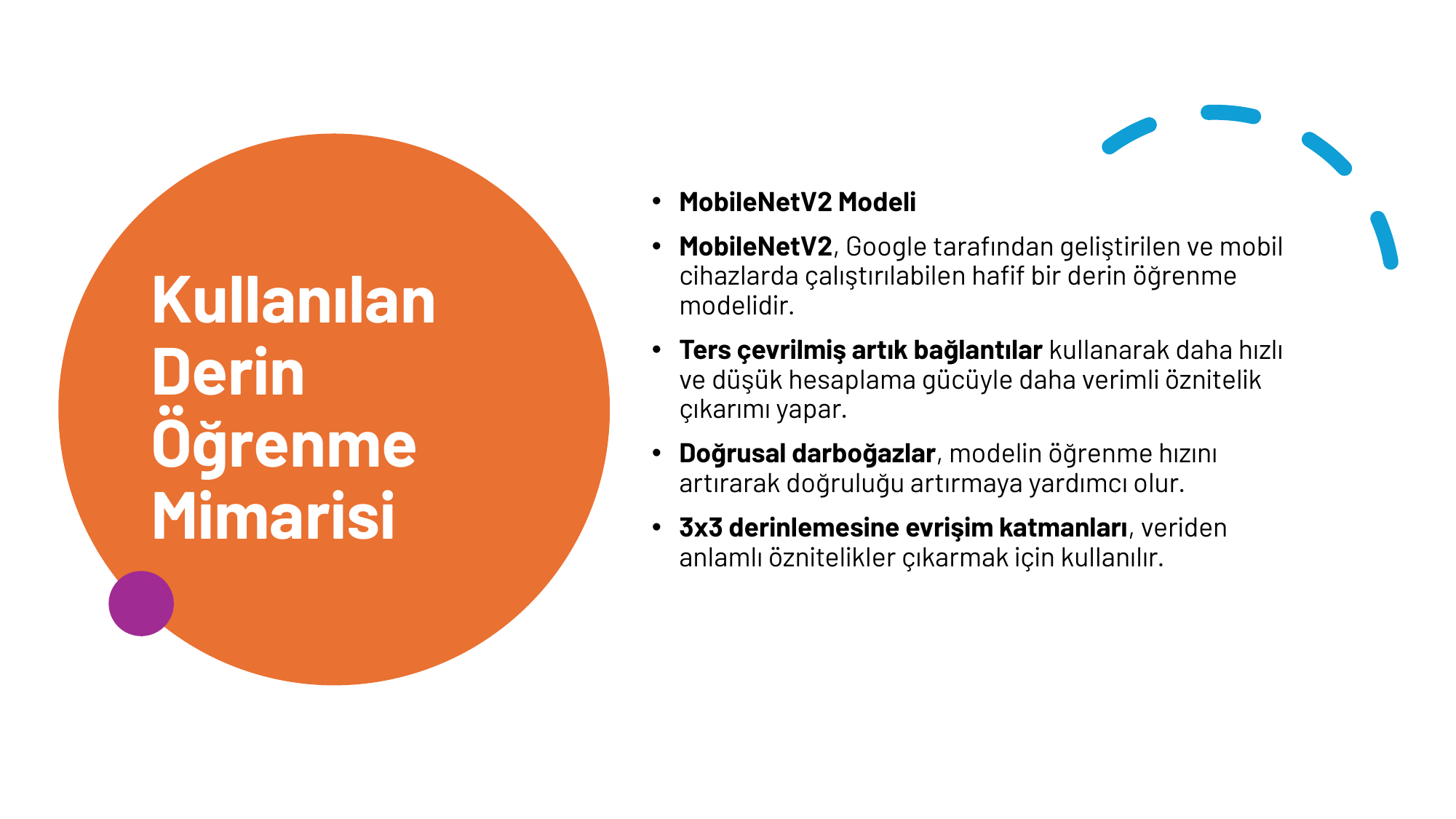

# Kullanılan Derin Öğrenme Mimarisi
MobileNetV2 Modeli
MobileNetV2, Google tarafından geliştirilen ve mobil cihazlarda çalıştırılabilen hafif bir derin öğrenme modelidir.
Ters çevrilmiş artık bağlantılar kullanarak daha hızlı ve düşük hesaplama gücüyle daha verimli öznitelik çıkarımı yapar.
Doğrusal darboğazlar, modelin öğrenme hızını artırarak doğruluğu artırmaya yardımcı olur.
3x3 derinlemesine evrişim katmanları, veriden anlamlı öznitelikler çıkarmak için kullanılır.